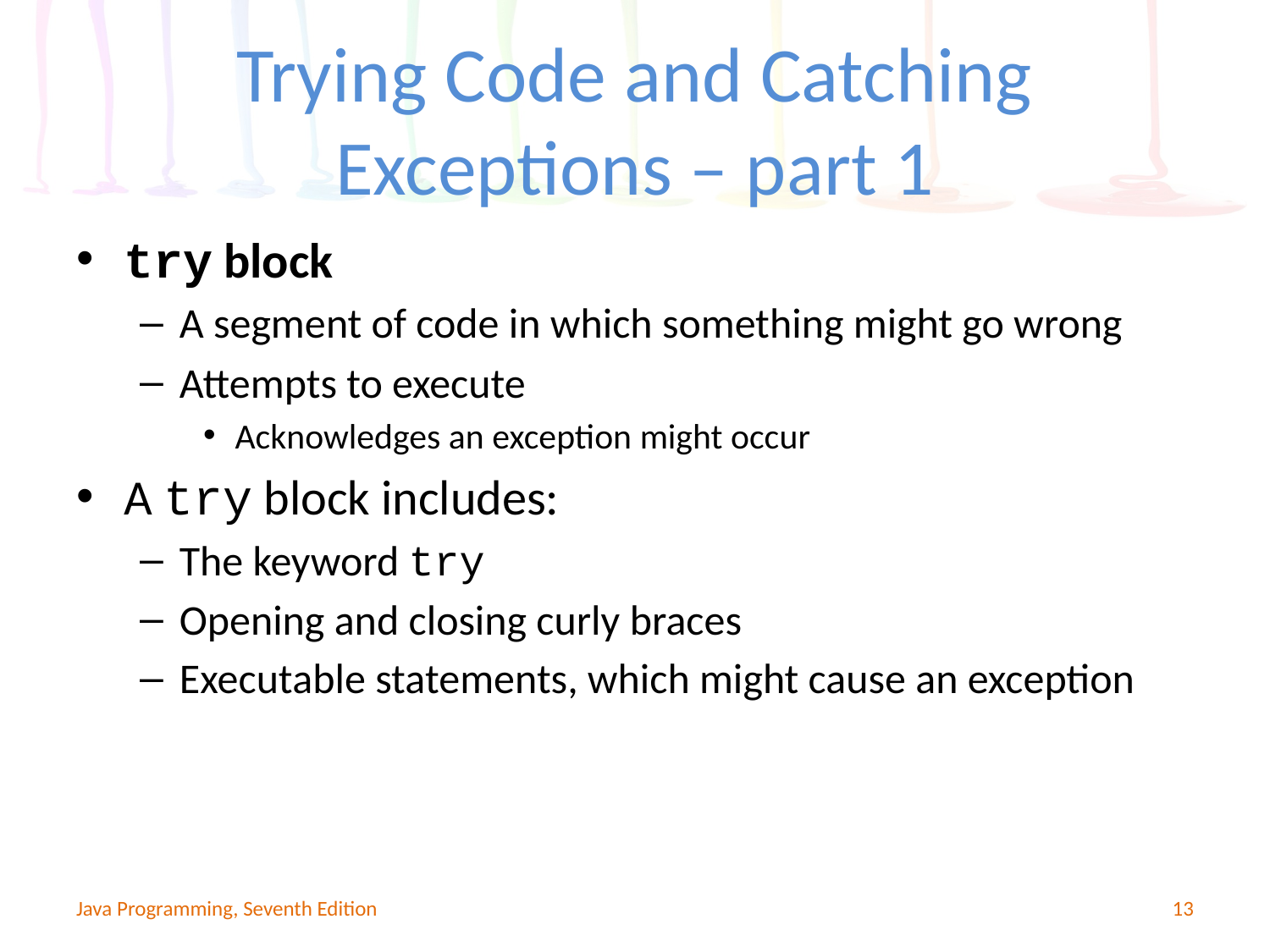

# Trying Code and Catching Exceptions – part 1
try block
A segment of code in which something might go wrong
Attempts to execute
Acknowledges an exception might occur
A try block includes:
The keyword try
Opening and closing curly braces
Executable statements, which might cause an exception
Java Programming, Seventh Edition
13